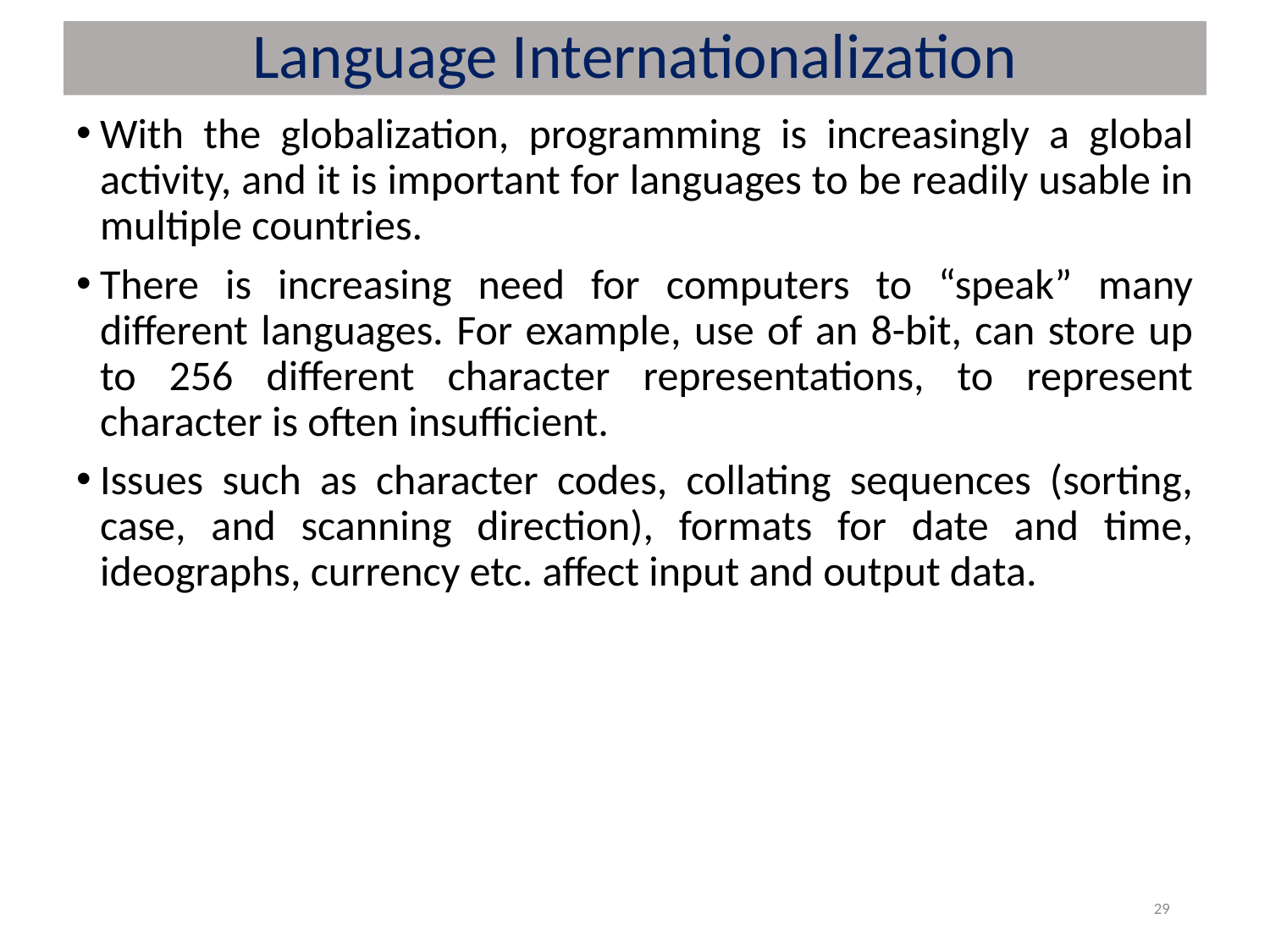

# Language Internationalization
With the globalization, programming is increasingly a global activity, and it is important for languages to be readily usable in multiple countries.
There is increasing need for computers to “speak” many different languages. For example, use of an 8-bit, can store up to 256 different character representations, to represent character is often insufficient.
Issues such as character codes, collating sequences (sorting, case, and scanning direction), formats for date and time, ideographs, currency etc. affect input and output data.
29